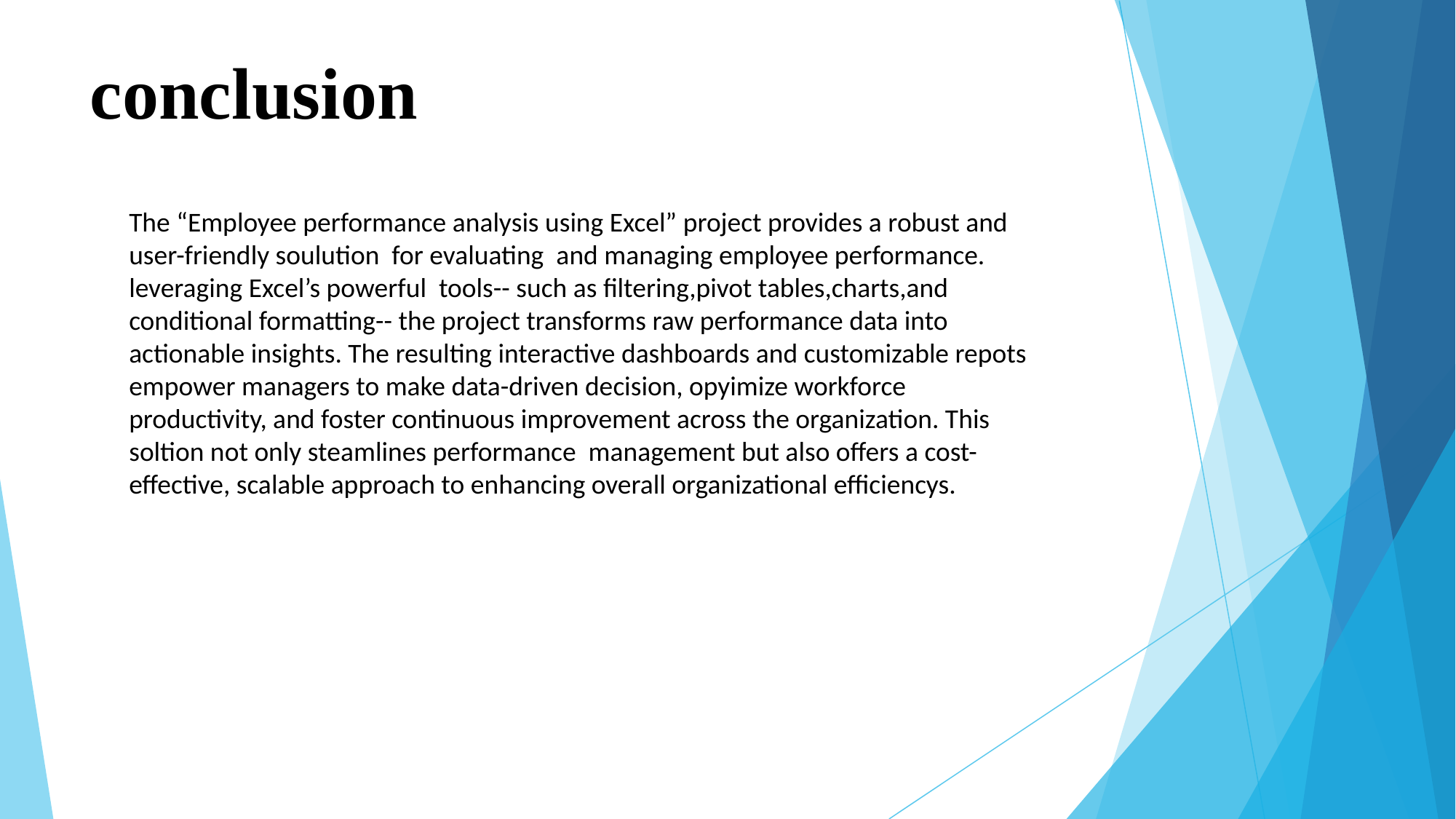

# conclusion
The “Employee performance analysis using Excel” project provides a robust and user-friendly soulution  for evaluating  and managing employee performance. leveraging Excel’s powerful  tools-- such as filtering,pivot tables,charts,and conditional formatting-- the project transforms raw performance data into actionable insights. The resulting interactive dashboards and customizable repots empower managers to make data-driven decision, opyimize workforce productivity, and foster continuous improvement across the organization. This soltion not only steamlines performance  management but also offers a cost-effective, scalable approach to enhancing overall organizational efficiencys.